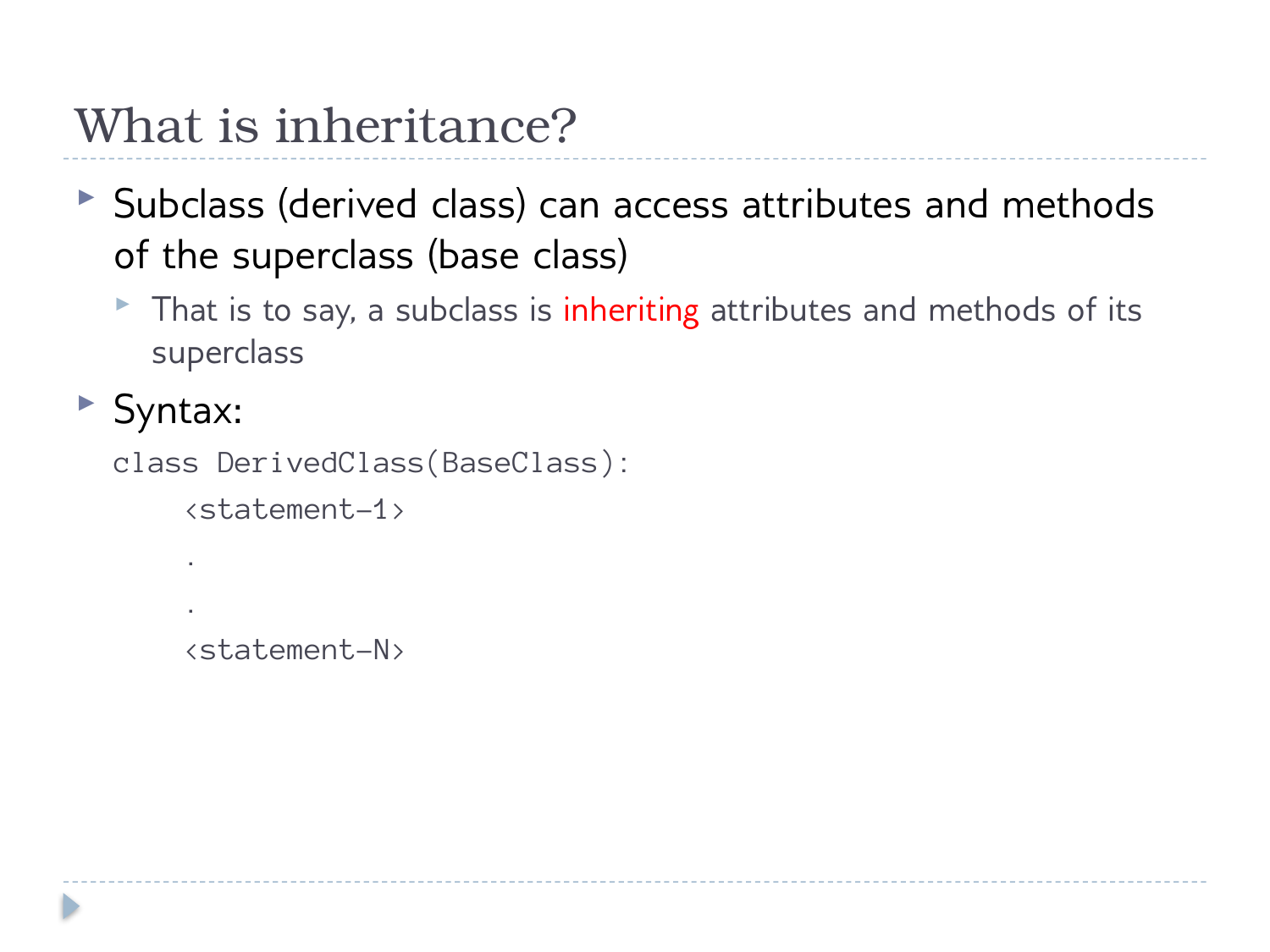

# What is inheritance?
Subclass (derived class) can access attributes and methods of the superclass (base class)
That is to say, a subclass is inheriting attributes and methods of its superclass
Syntax:
class DerivedClass(BaseClass):
    <statement-1>
    .
    .
    <statement-N>